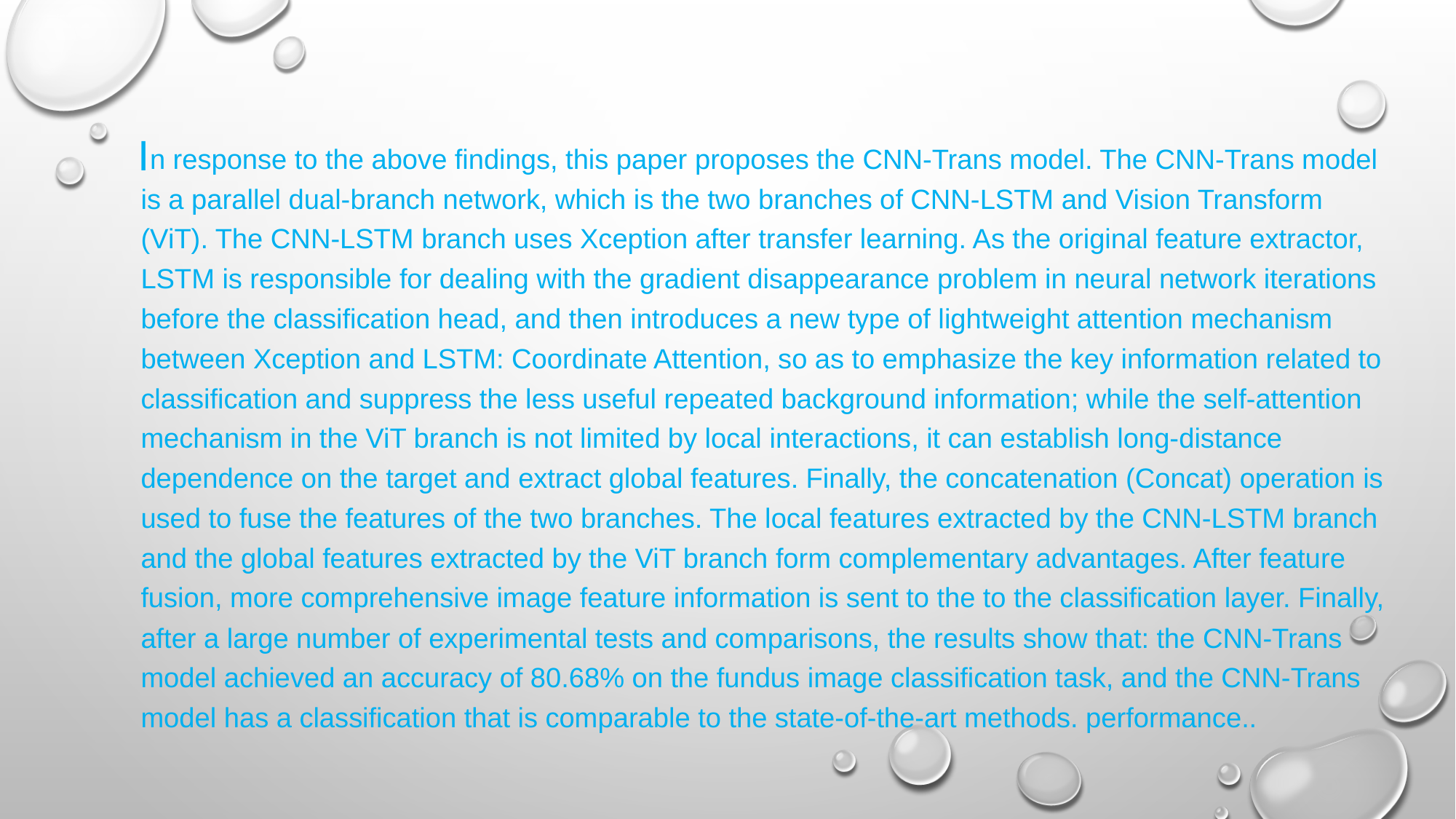

n response to the above findings, this paper proposes the CNN-Trans model. The CNN-Trans model is a parallel dual-branch network, which is the two branches of CNN-LSTM and Vision Transform (ViT). The CNN-LSTM branch uses Xception after transfer learning. As the original feature extractor, LSTM is responsible for dealing with the gradient disappearance problem in neural network iterations before the classification head, and then introduces a new type of lightweight attention mechanism between Xception and LSTM: Coordinate Attention, so as to emphasize the key information related to classification and suppress the less useful repeated background information; while the self-attention mechanism in the ViT branch is not limited by local interactions, it can establish long-distance dependence on the target and extract global features. Finally, the concatenation (Concat) operation is used to fuse the features of the two branches. The local features extracted by the CNN-LSTM branch and the global features extracted by the ViT branch form complementary advantages. After feature fusion, more comprehensive image feature information is sent to the to the classification layer. Finally, after a large number of experimental tests and comparisons, the results show that: the CNN-Trans model achieved an accuracy of 80.68% on the fundus image classification task, and the CNN-Trans model has a classification that is comparable to the state-of-the-art methods. performance..
# I